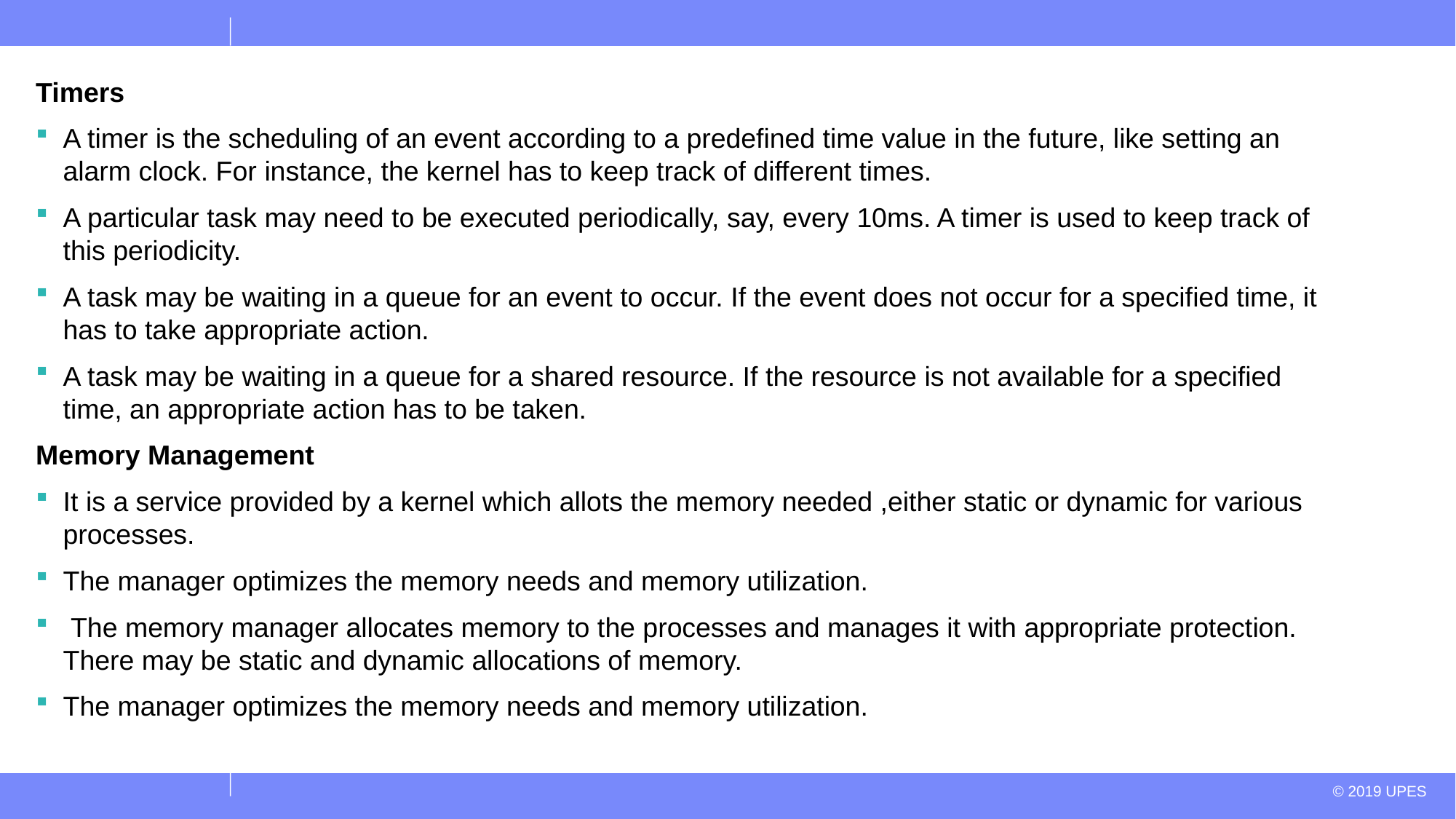

Timers
A timer is the scheduling of an event according to a predefined time value in the future, like setting an alarm clock. For instance, the kernel has to keep track of different times.
A particular task may need to be executed periodically, say, every 10ms. A timer is used to keep track of this periodicity.
A task may be waiting in a queue for an event to occur. If the event does not occur for a specified time, it has to take appropriate action.
A task may be waiting in a queue for a shared resource. If the resource is not available for a specified time, an appropriate action has to be taken.
Memory Management
It is a service provided by a kernel which allots the memory needed ,either static or dynamic for various processes.
The manager optimizes the memory needs and memory utilization.
 The memory manager allocates memory to the processes and manages it with appropriate protection. There may be static and dynamic allocations of memory.
The manager optimizes the memory needs and memory utilization.